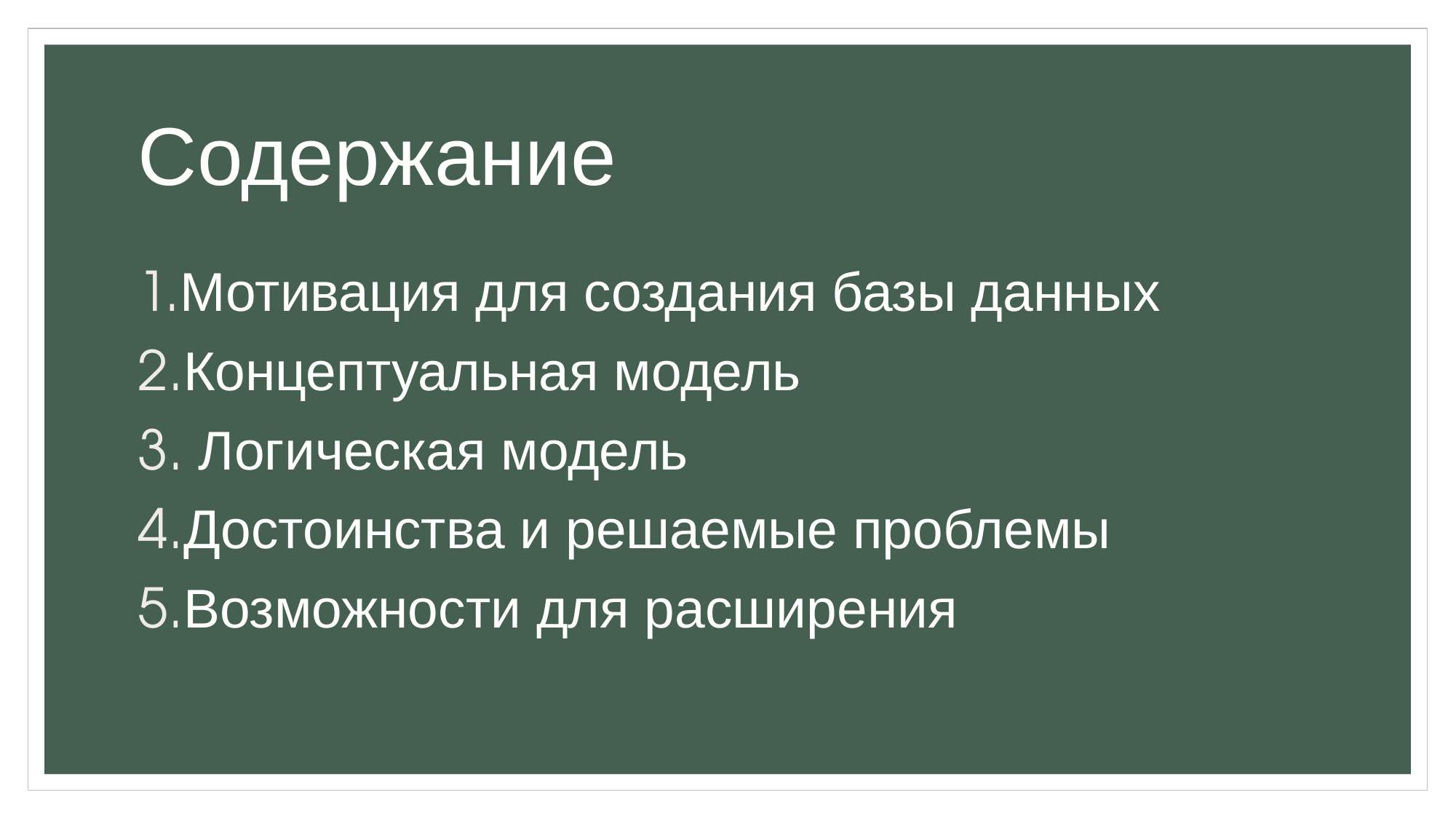

# Содержание
Мотивация для создания базы данных
Концептуальная модель
 Логическая модель
Достоинства и решаемые проблемы
Возможности для расширения